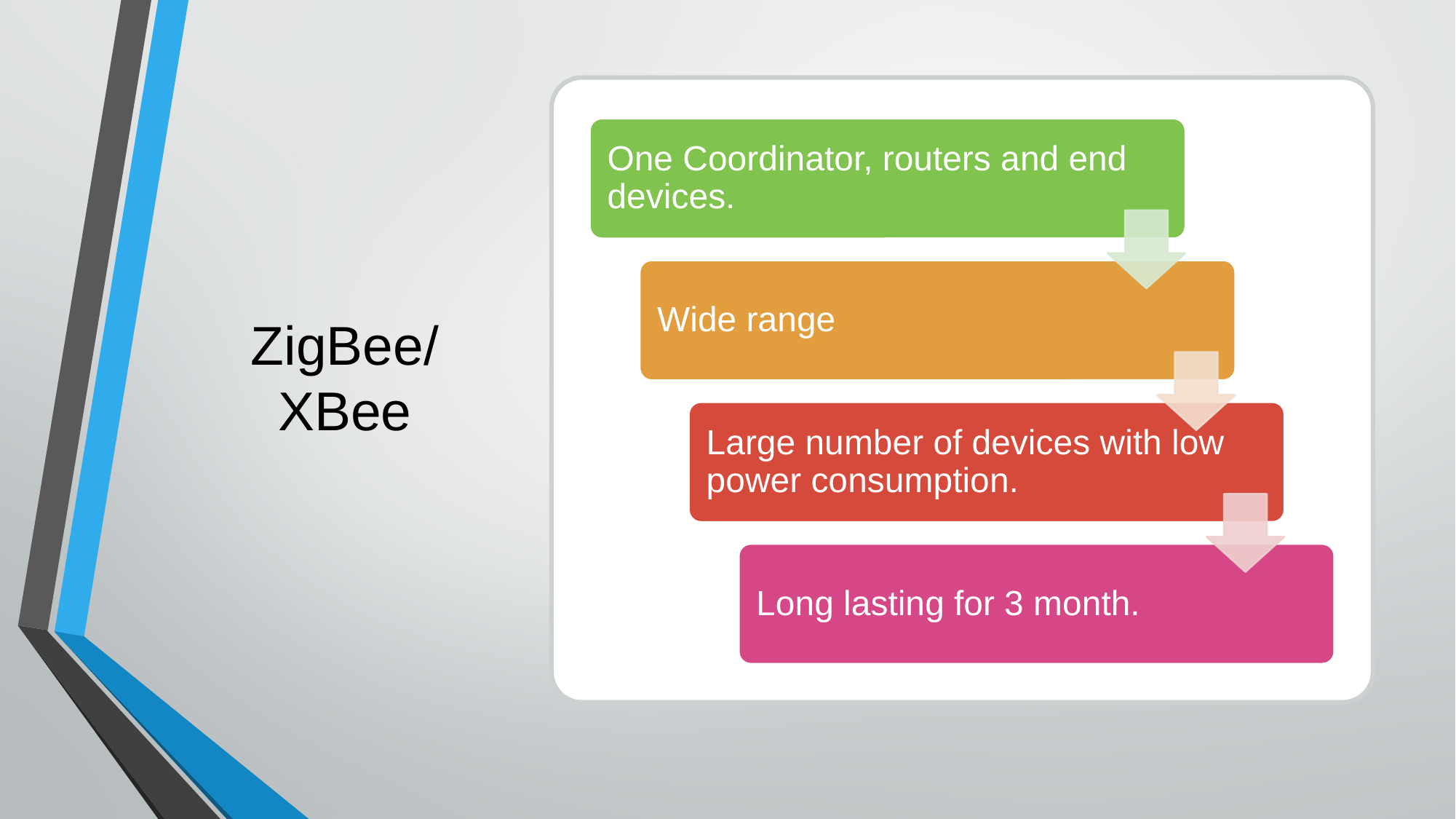

One Coordinator, routers and end devices.
Wide range
Large number of devices with low power consumption.
Long lasting for 3 month.

# ZigBee/XBee